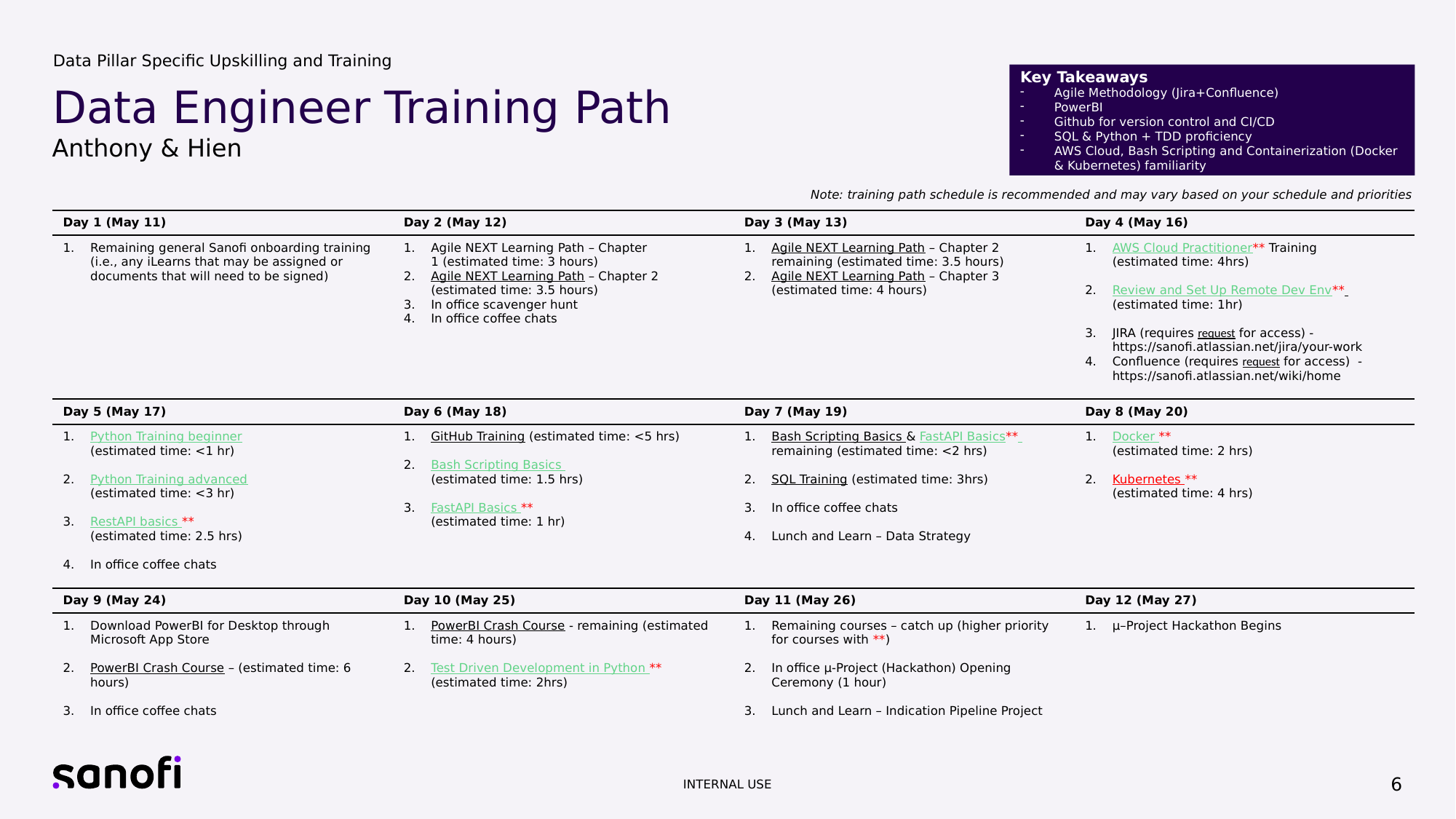

Data Pillar Specific Upskilling and Training
Key Takeaways
Agile Methodology (Jira+Confluence)
PowerBI
Github for version control and CI/CD
SQL & Python + TDD proficiency
AWS Cloud, Bash Scripting and Containerization (Docker & Kubernetes) familiarity
# Data Engineer Training Path
Anthony & Hien
Note: training path schedule is recommended and may vary based on your schedule and priorities
| Day 1 (May 11) | Day 2 (May 12) | Day 3 (May 13) | Day 4 (May 16) |
| --- | --- | --- | --- |
| Remaining general Sanofi onboarding training (i.e., any iLearns that may be assigned or documents that will need to be signed) | Agile NEXT Learning Path – Chapter 1 (estimated time: 3 hours) Agile NEXT Learning Path – Chapter 2 (estimated time: 3.5 hours) In office scavenger hunt In office coffee chats | Agile NEXT Learning Path – Chapter 2 remaining (estimated time: 3.5 hours) Agile NEXT Learning Path – Chapter 3 (estimated time: 4 hours) | AWS Cloud Practitioner\*\* Training (estimated time: 4hrs) Review and Set Up Remote Dev Env\*\* (estimated time: 1hr) JIRA (requires request for access) - https://sanofi.atlassian.net/jira/your-work  Confluence (requires request for access)  - https://sanofi.atlassian.net/wiki/home |
| Day 5 (May 17) | Day 6 (May 18) | Day 7 (May 19) | Day 8 (May 20) |
| Python Training beginner (estimated time: <1 hr) Python Training advanced (estimated time: <3 hr) RestAPI basics \*\* (estimated time: 2.5 hrs) In office coffee chats | GitHub Training (estimated time: <5 hrs) Bash Scripting Basics (estimated time: 1.5 hrs) FastAPI Basics \*\* (estimated time: 1 hr) | Bash Scripting Basics & FastAPI Basics\*\* remaining (estimated time: <2 hrs) SQL Training (estimated time: 3hrs) In office coffee chats Lunch and Learn – Data Strategy | Docker \*\* (estimated time: 2 hrs) Kubernetes \*\* (estimated time: 4 hrs) |
| Day 9 (May 24) | Day 10 (May 25) | Day 11 (May 26) | Day 12 (May 27) |
| Download PowerBI for Desktop through Microsoft App Store PowerBI Crash Course – (estimated time: 6 hours) In office coffee chats | PowerBI Crash Course - remaining (estimated time: 4 hours) Test Driven Development in Python \*\* (estimated time: 2hrs) | Remaining courses – catch up (higher priority for courses with \*\*) In office μ-Project (Hackathon) Opening Ceremony (1 hour) Lunch and Learn – Indication Pipeline Project | μ–Project Hackathon Begins |
6
internal use